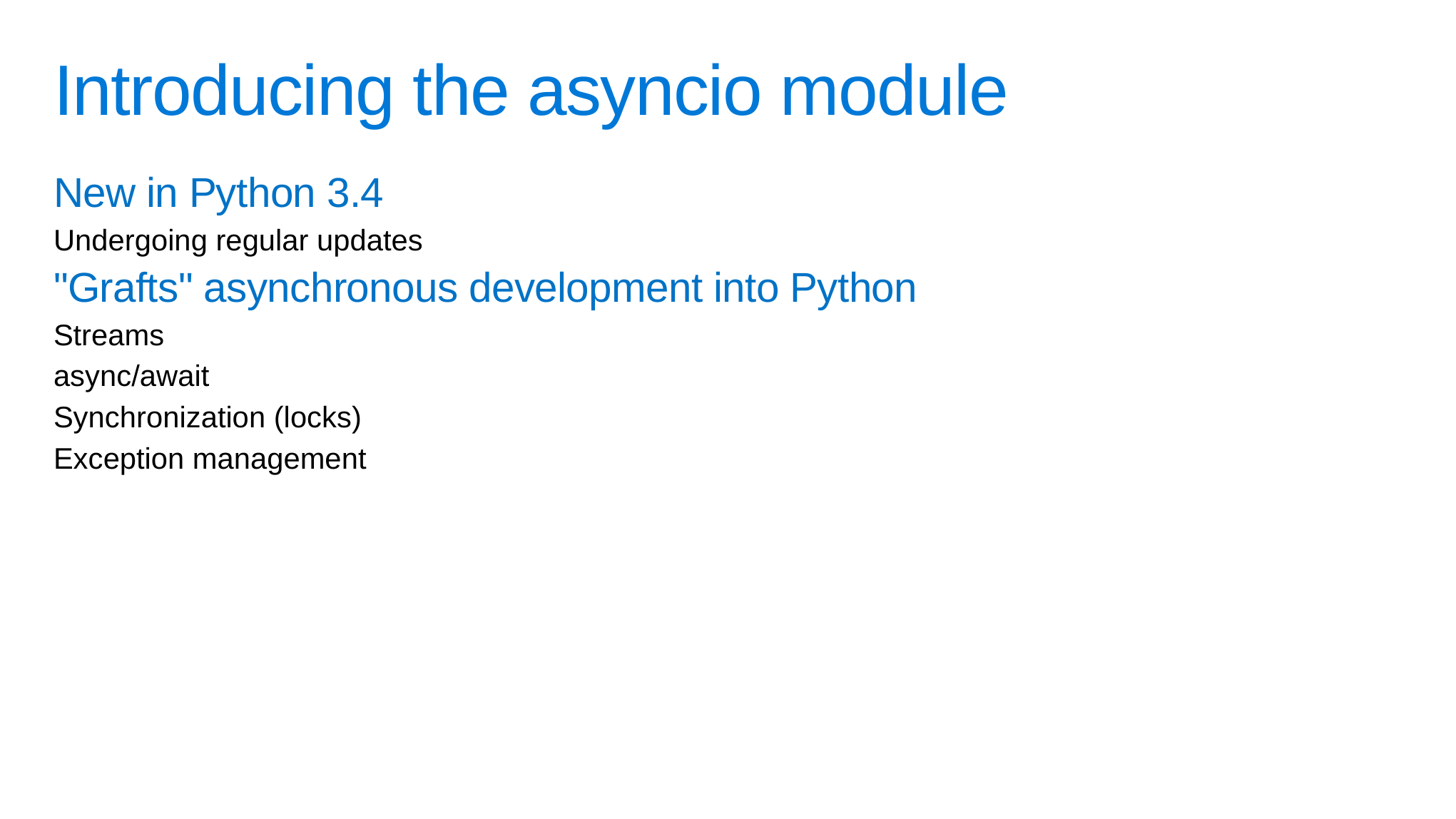

# Introducing the asyncio module
New in Python 3.4
Undergoing regular updates
"Grafts" asynchronous development into Python
Streams
async/await
Synchronization (locks)
Exception management